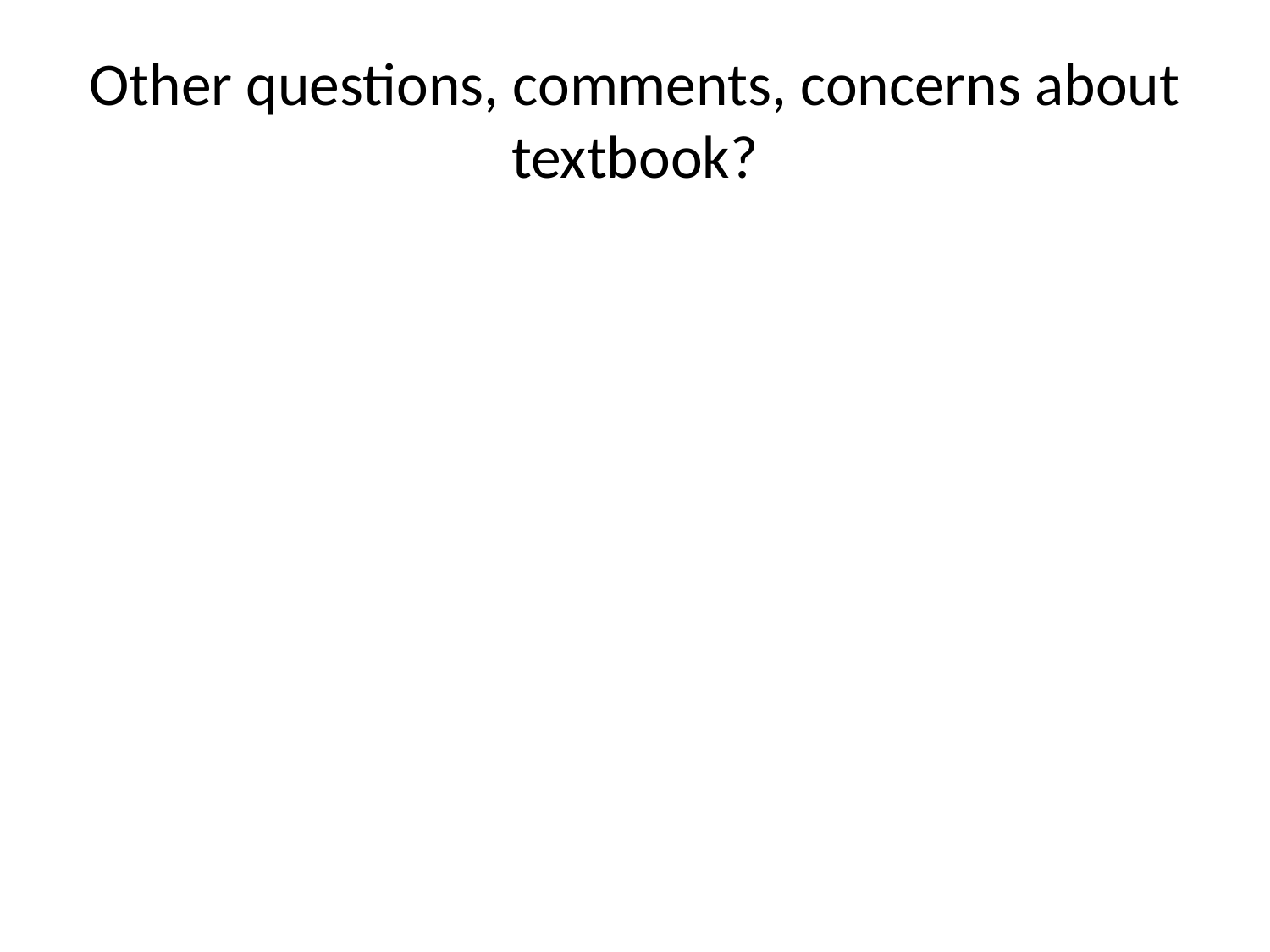

# Other questions, comments, concerns about textbook?